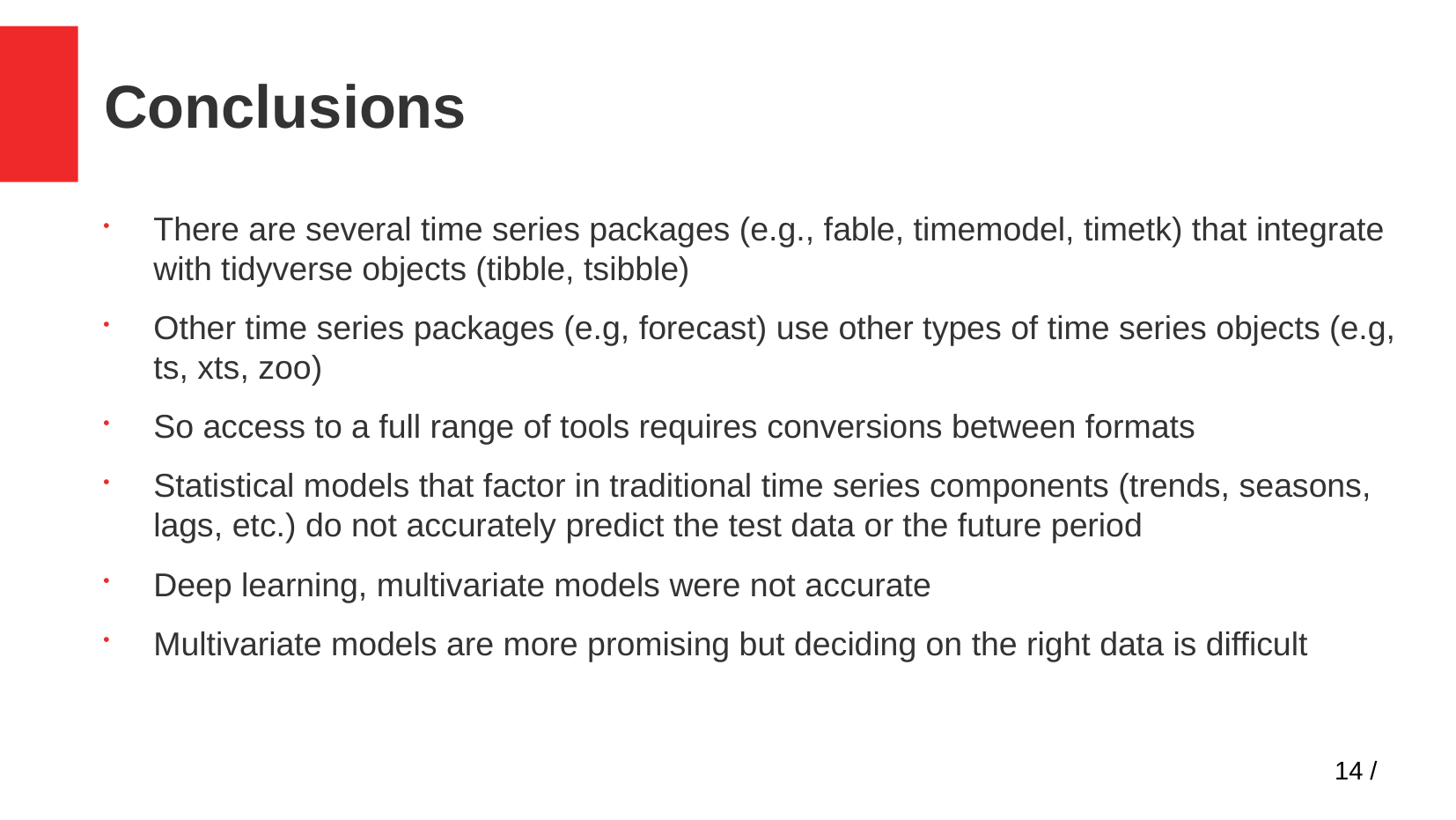

Conclusions
There are several time series packages (e.g., fable, timemodel, timetk) that integrate with tidyverse objects (tibble, tsibble)
Other time series packages (e.g, forecast) use other types of time series objects (e.g, ts, xts, zoo)
So access to a full range of tools requires conversions between formats
Statistical models that factor in traditional time series components (trends, seasons, lags, etc.) do not accurately predict the test data or the future period
Deep learning, multivariate models were not accurate
Multivariate models are more promising but deciding on the right data is difficult
14 /